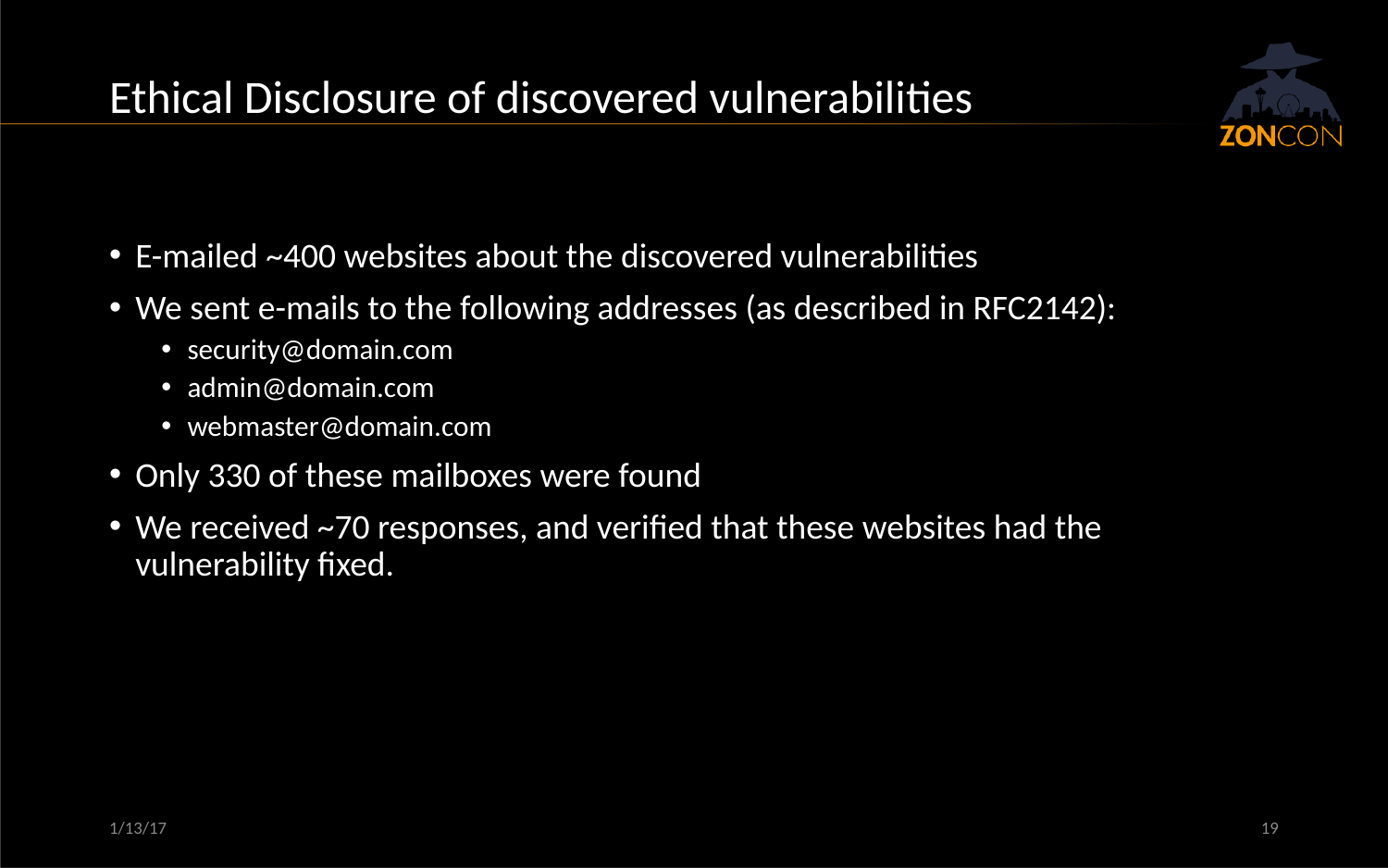

# Ethical Disclosure of discovered vulnerabilities
E-mailed ~400 websites about the discovered vulnerabilities
We sent e-mails to the following addresses (as described in RFC2142):
security@domain.com
admin@domain.com
webmaster@domain.com
Only 330 of these mailboxes were found
We received ~70 responses, and verified that these websites had the vulnerability fixed.
19
1/13/17